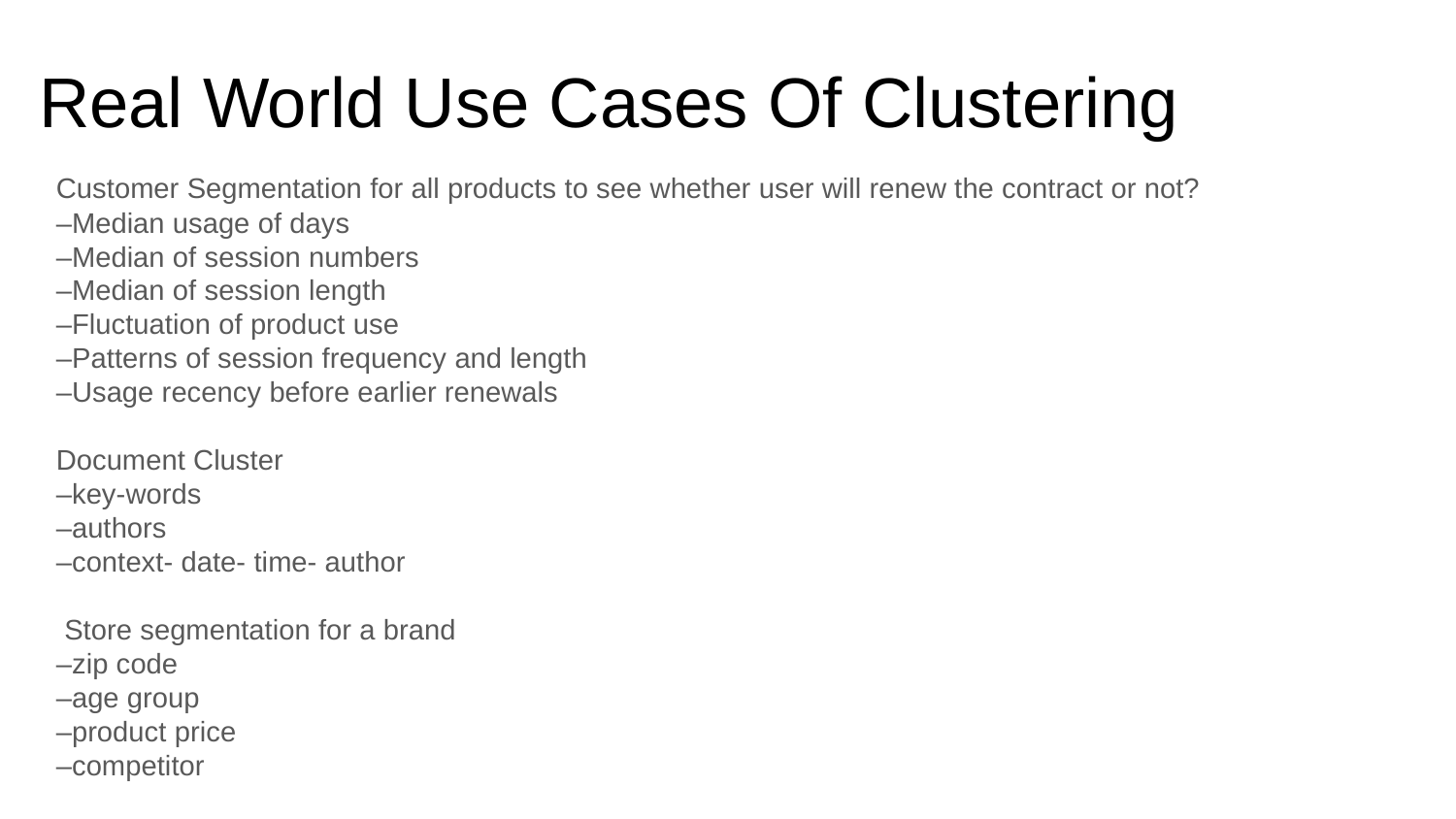

# Real World Use Cases Of Clustering
Customer Segmentation for all products to see whether user will renew the contract or not?
–Median usage of days
–Median of session numbers
–Median of session length
–Fluctuation of product use
–Patterns of session frequency and length
–Usage recency before earlier renewals

Document Cluster
–key-words
–authors
–context- date- time- author

 Store segmentation for a brand
–zip code
–age group
–product price
–competitor